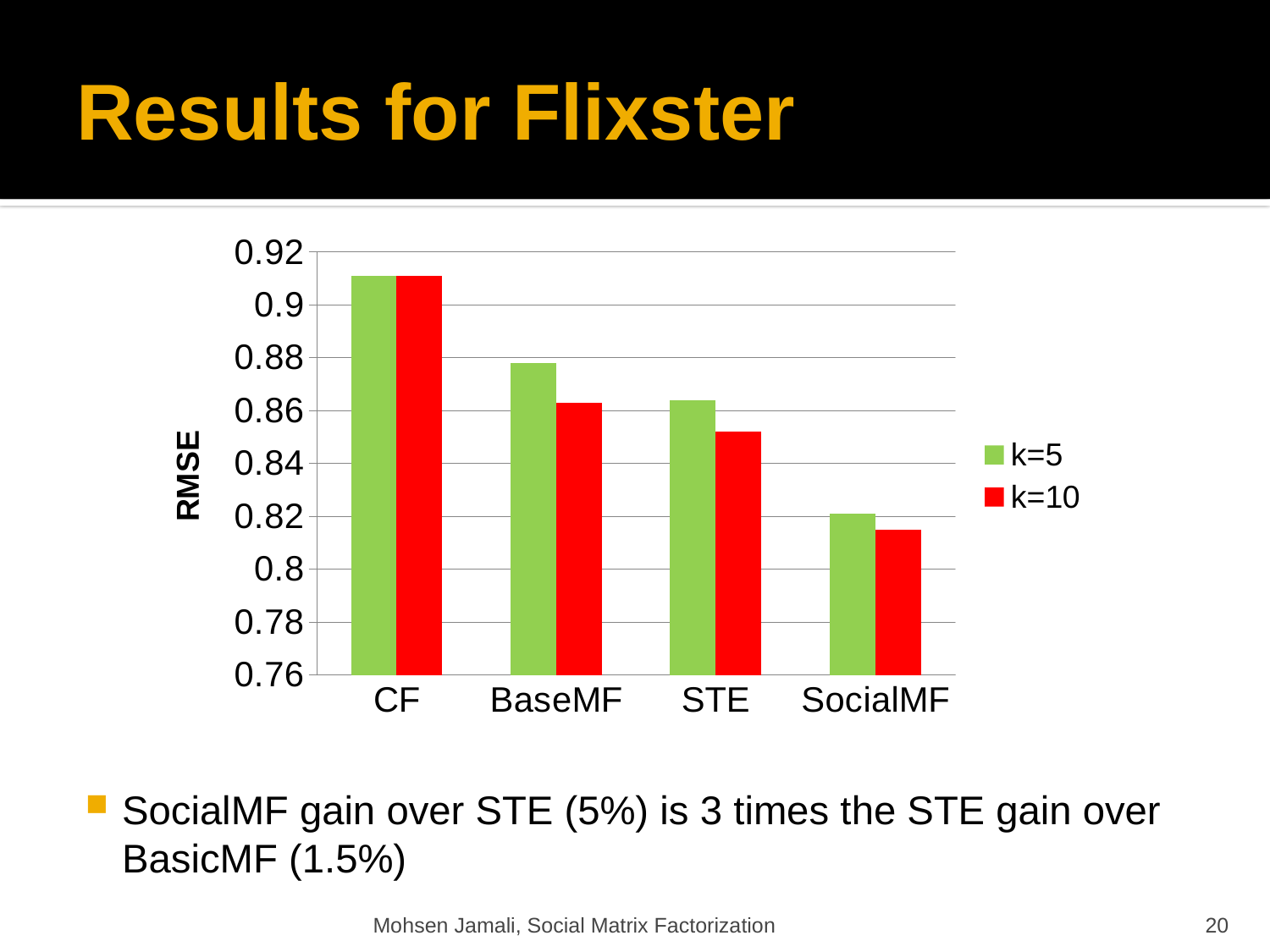

# Results for Flixster

### Chart

| Category | k=5 | k=10 |
|---|---|---|
| CF | 0.911 | 0.911 |
| BaseMF | 0.8780000000000008 | 0.8630000000000007 |
| STE | 0.8640000000000007 | 0.8520000000000006 |
| SocialMF | 0.821 | 0.815 |
SocialMF gain over STE (5%) is 3 times the STE gain over BasicMF (1.5%)
Mohsen Jamali, Social Matrix Factorization
20